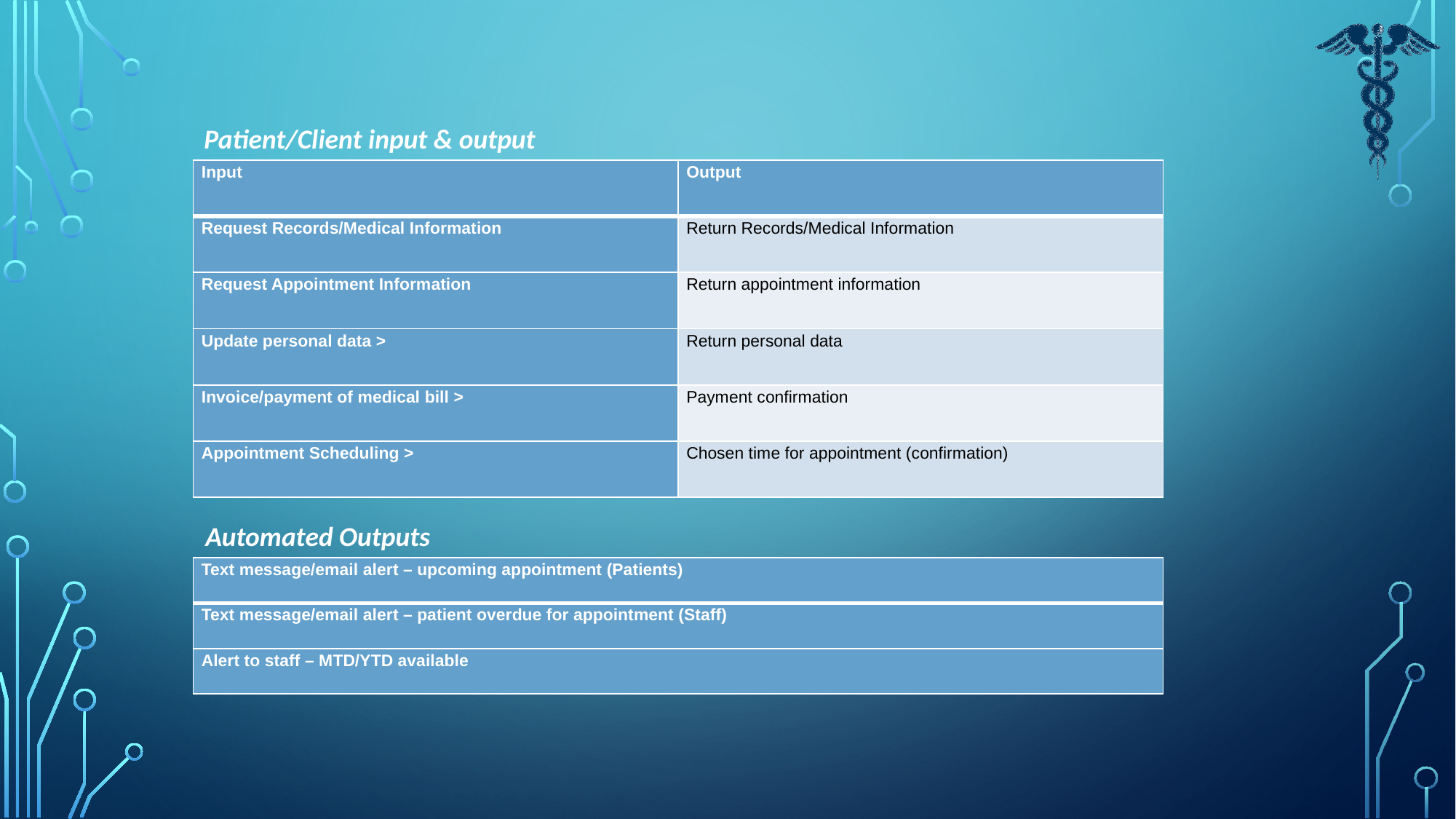

Patient/Client input & output
| Input | Output |
| --- | --- |
| Request Records/Medical Information | Return Records/Medical Information |
| Request Appointment Information | Return appointment information |
| Update personal data > | Return personal data |
| Invoice/payment of medical bill > | Payment confirmation |
| Appointment Scheduling > | Chosen time for appointment (confirmation) |
Automated Outputs
| Text message/email alert – upcoming appointment (Patients) |
| --- |
| Text message/email alert – patient overdue for appointment (Staff) |
| Alert to staff – MTD/YTD available |